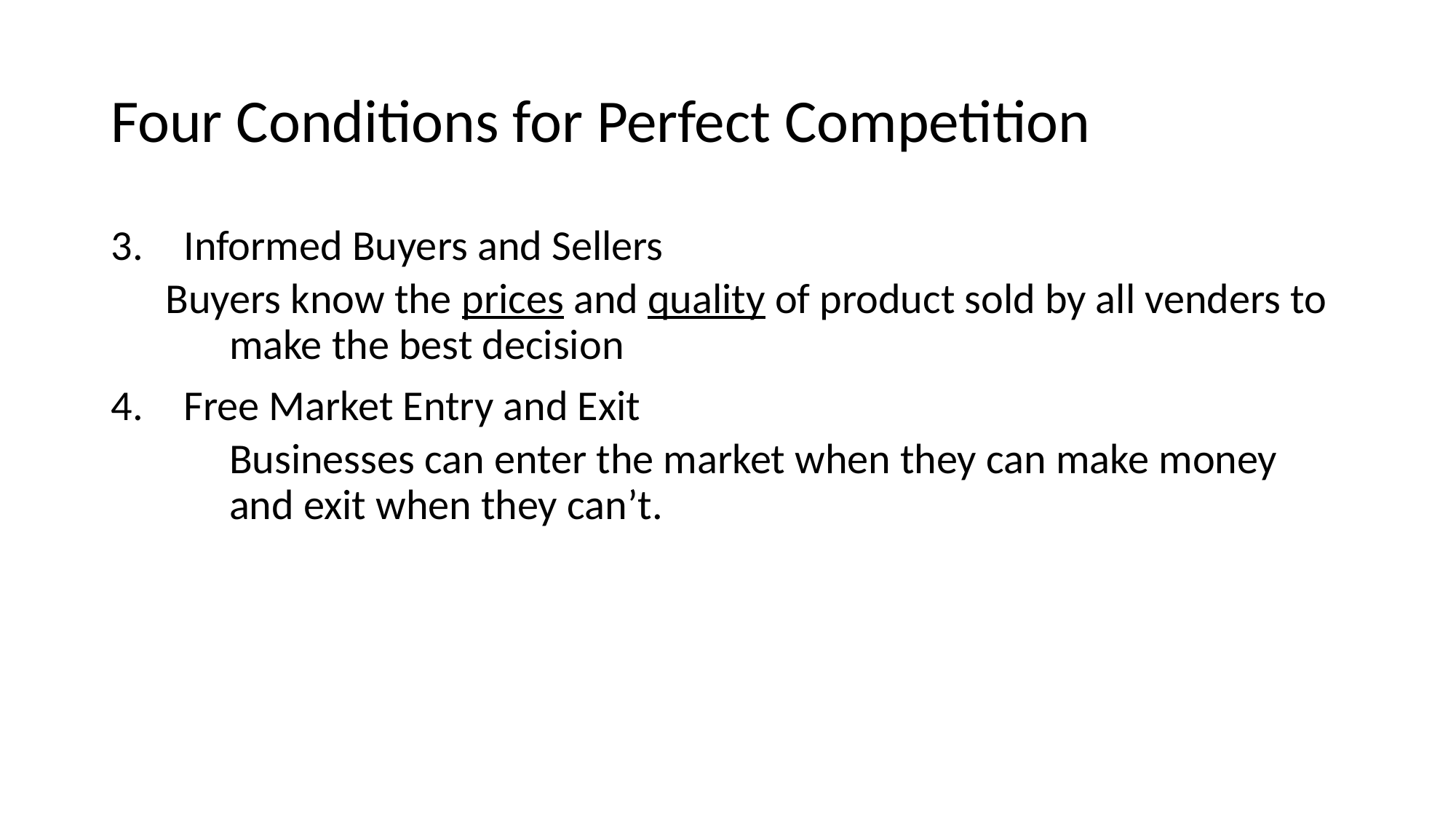

# Four Conditions for Perfect Competition
Informed Buyers and Sellers
Buyers know the prices and quality of product sold by all venders to make the best decision
Free Market Entry and Exit
	Businesses can enter the market when they can make money and exit when they can’t.